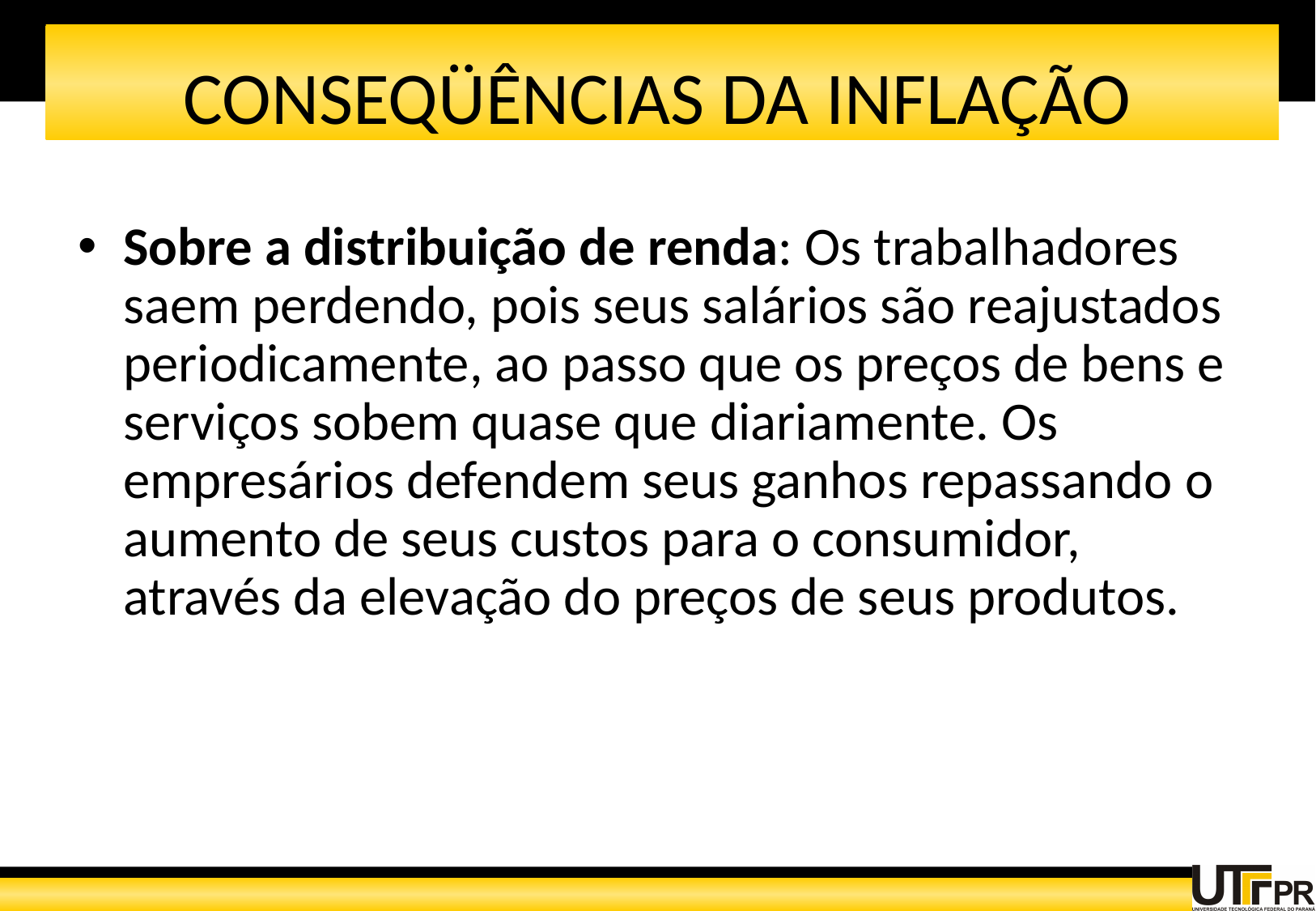

# CONSEQÜÊNCIAS DA INFLAÇÃO
Sobre a distribuição de renda: Os trabalhadores saem perdendo, pois seus salários são reajustados periodicamente, ao passo que os preços de bens e serviços sobem quase que diariamente. Os empresários defendem seus ganhos repassando o aumento de seus custos para o consumidor, através da elevação do preços de seus produtos.